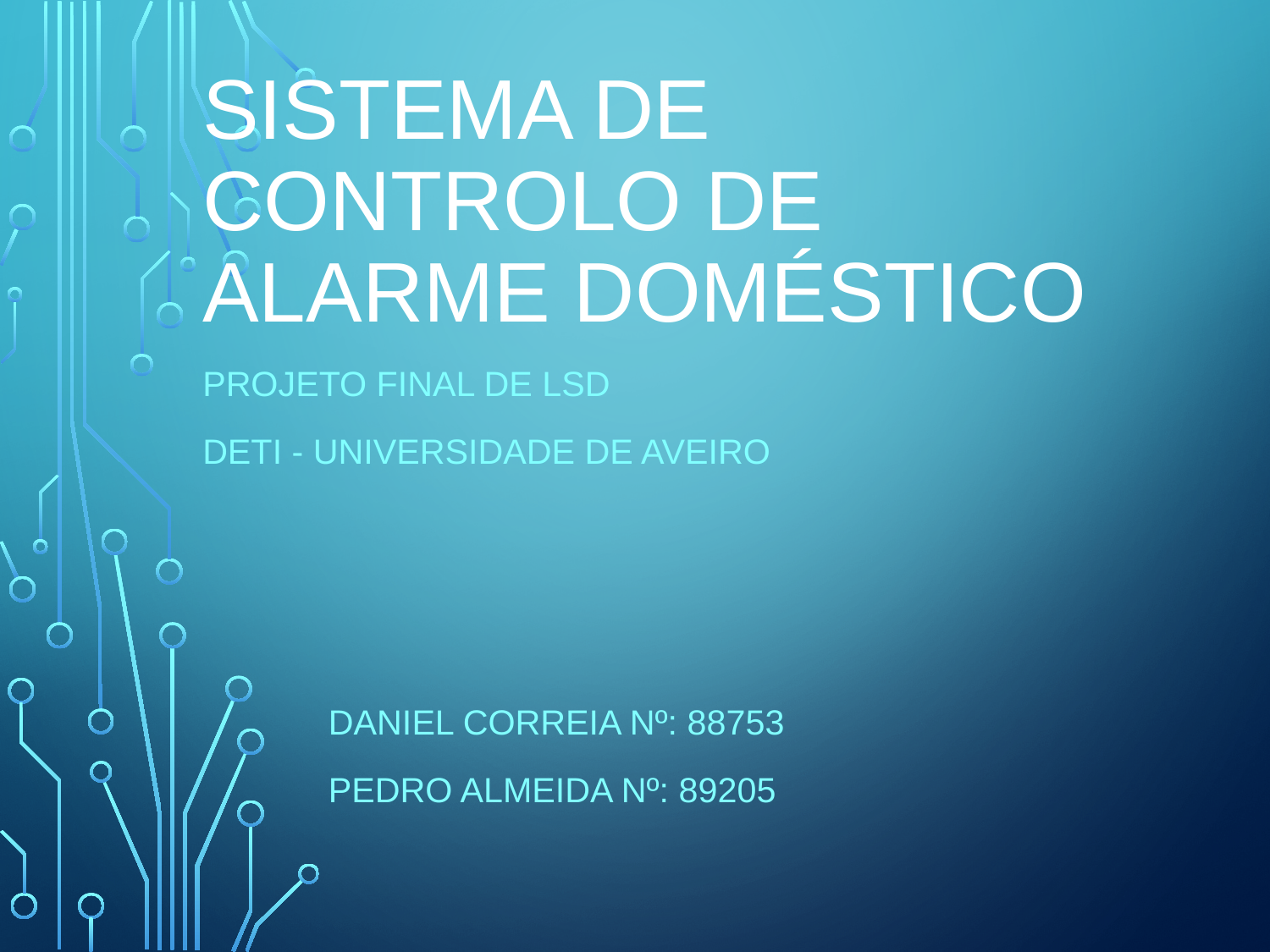

# Sistema de controlo de alarme doméstico
Projeto final de lsd
Deti - Universidade de Aveiro

				daniel correia Nº: 88753
				Pedro Almeida nº: 89205